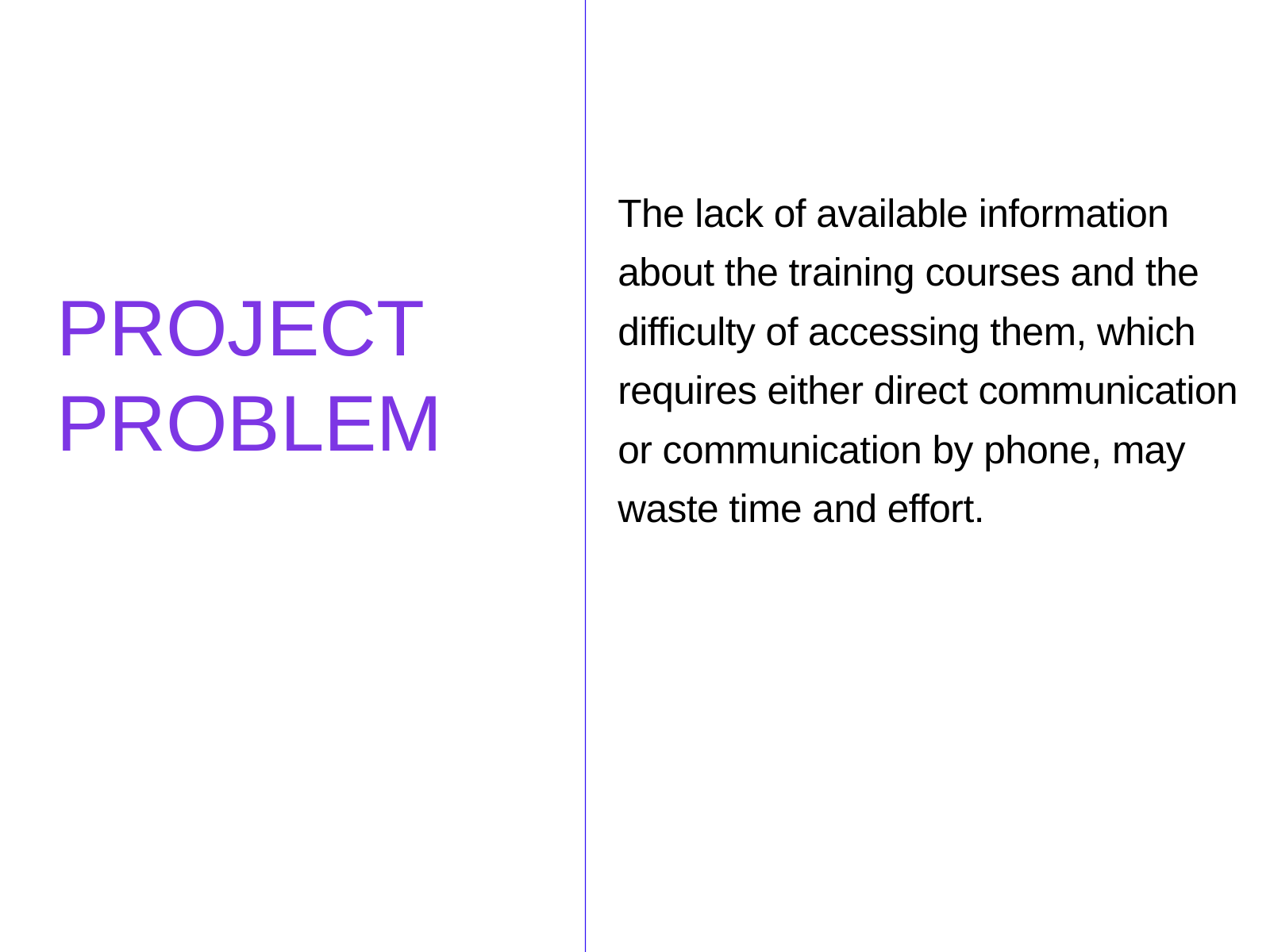

The lack of available information about the training courses and the difficulty of accessing them, which requires either direct communication or communication by phone, may waste time and effort.
PROJECT
PROBLEM